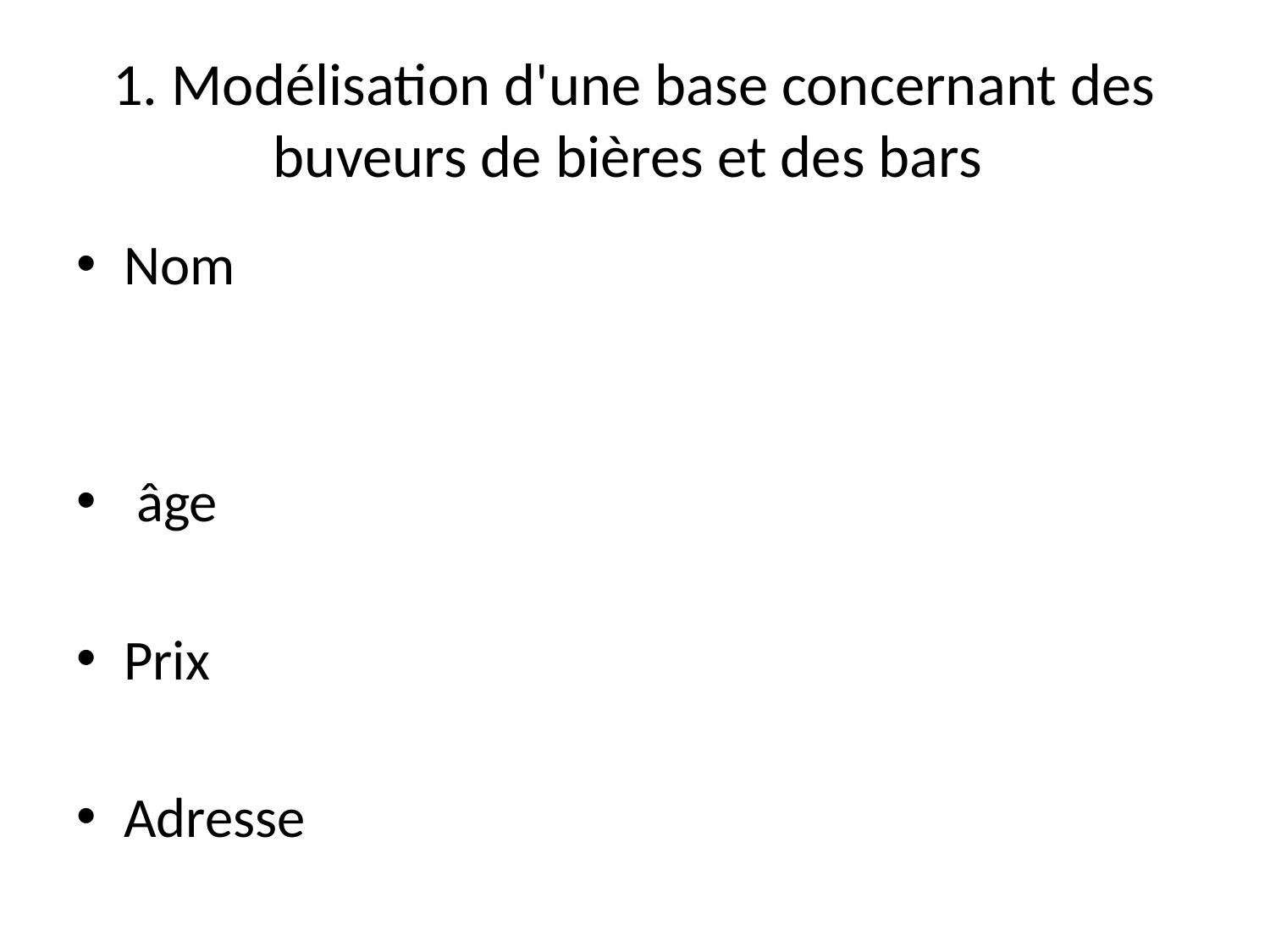

# 1. Modélisation d'une base concernant des buveurs de bières et des bars
Nom

 âge

Prix

Adresse